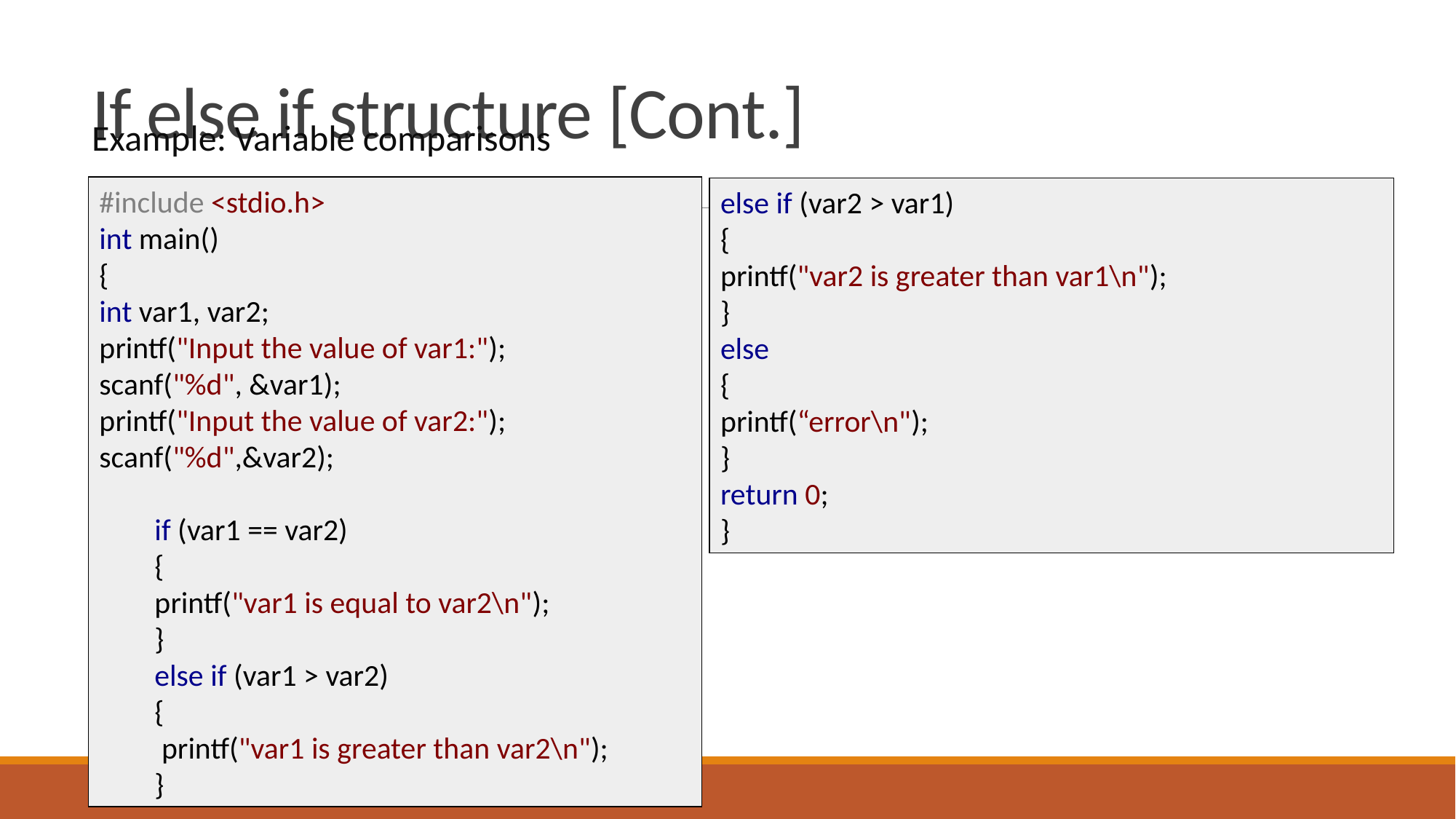

# If else if structure [Cont.]
Example: Variable comparisons
#include <stdio.h>
int main()
{
int var1, var2;
printf("Input the value of var1:");
scanf("%d", &var1);
printf("Input the value of var2:");
scanf("%d",&var2);

if (var1 == var2)
{
printf("var1 is equal to var2\n");
}
else if (var1 > var2)
{
 printf("var1 is greater than var2\n");
}
else if (var2 > var1)
{
printf("var2 is greater than var1\n");
}
else
{
printf(“error\n");
}
return 0;
}